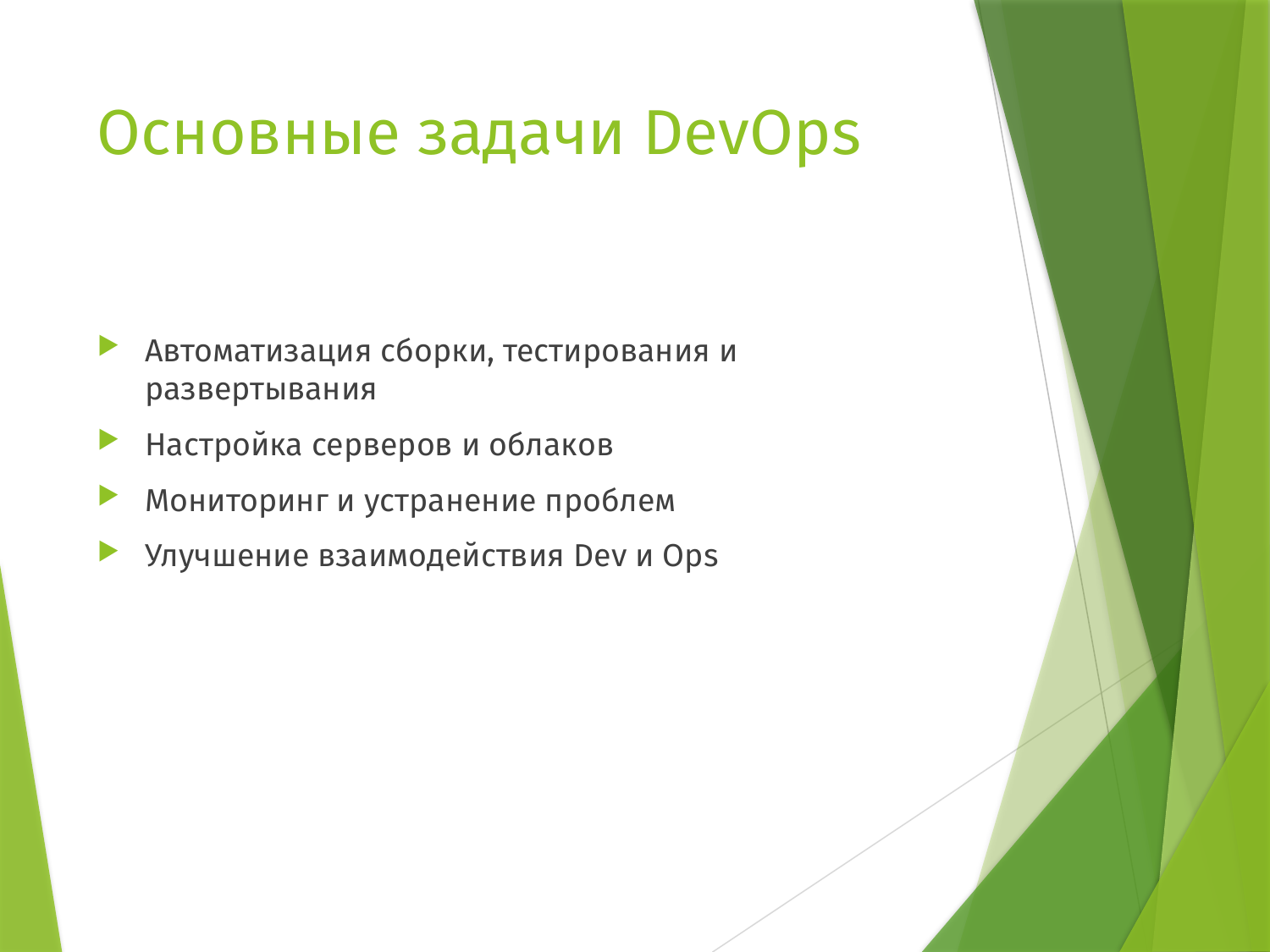

# Основные задачи DevOps

Автоматизация сборки, тестирования и развертывания
Настройка серверов и облаков
Мониторинг и устранение проблем
Улучшение взаимодействия Dev и Ops